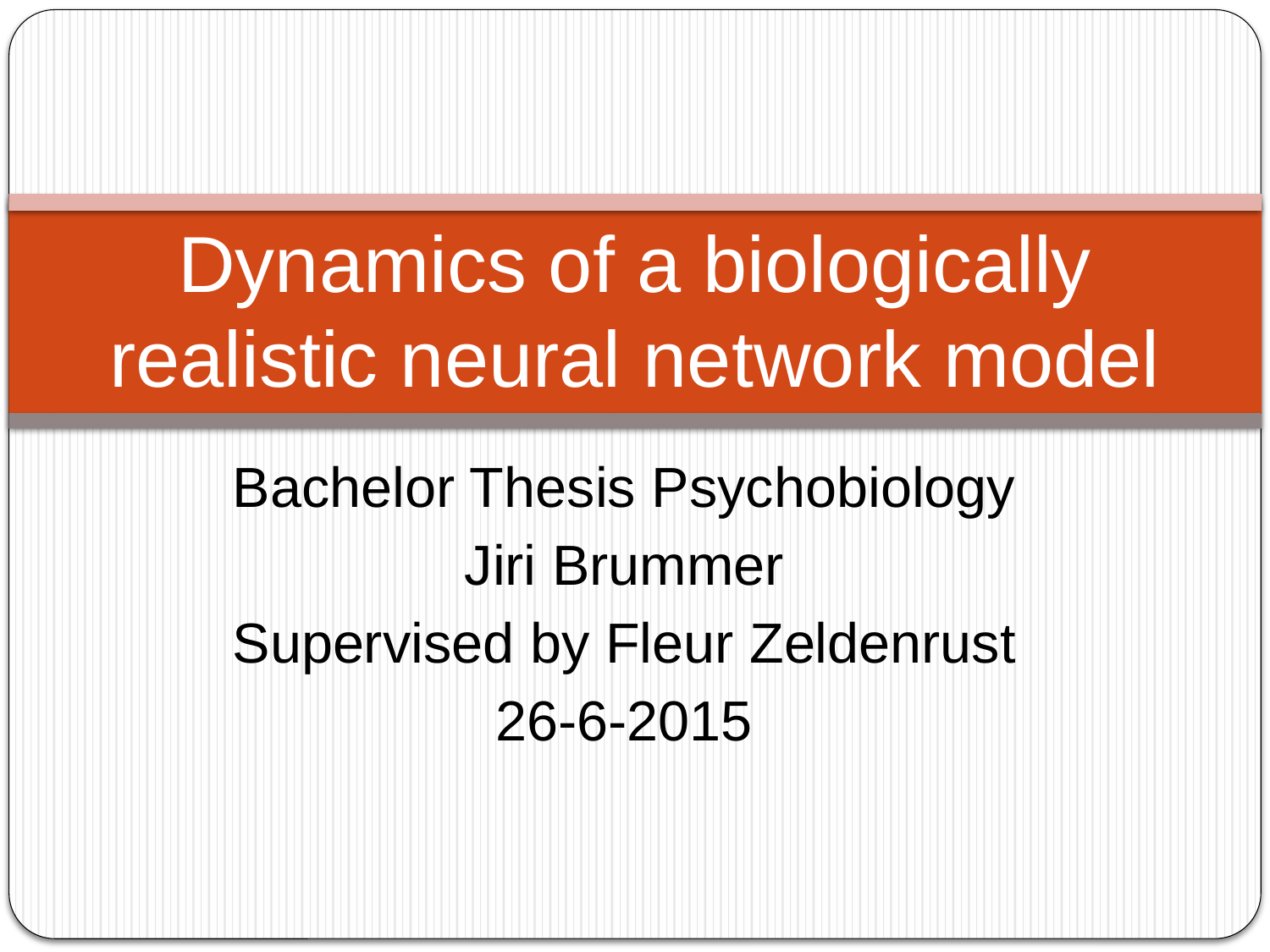

# Dynamics of a biologically realistic neural network model
Bachelor Thesis Psychobiology
Jiri Brummer
Supervised by Fleur Zeldenrust
26-6-2015